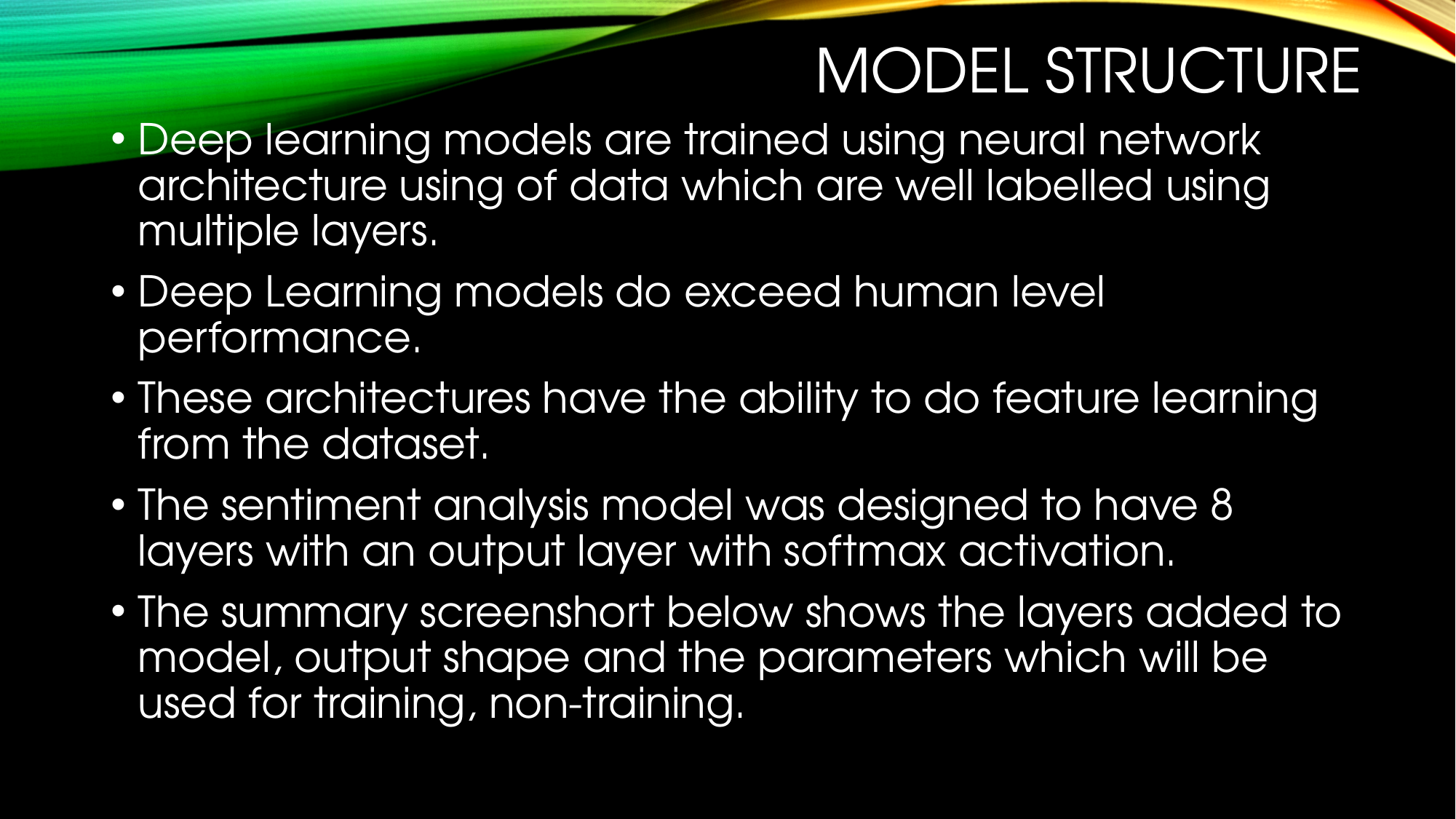

# Model structure
Deep learning models are trained using neural network architecture using of data which are well labelled using multiple layers.
Deep Learning models do exceed human level performance.
These architectures have the ability to do feature learning from the dataset.
The sentiment analysis model was designed to have 8 layers with an output layer with softmax activation.
The summary screenshort below shows the layers added to model, output shape and the parameters which will be used for training, non-training.